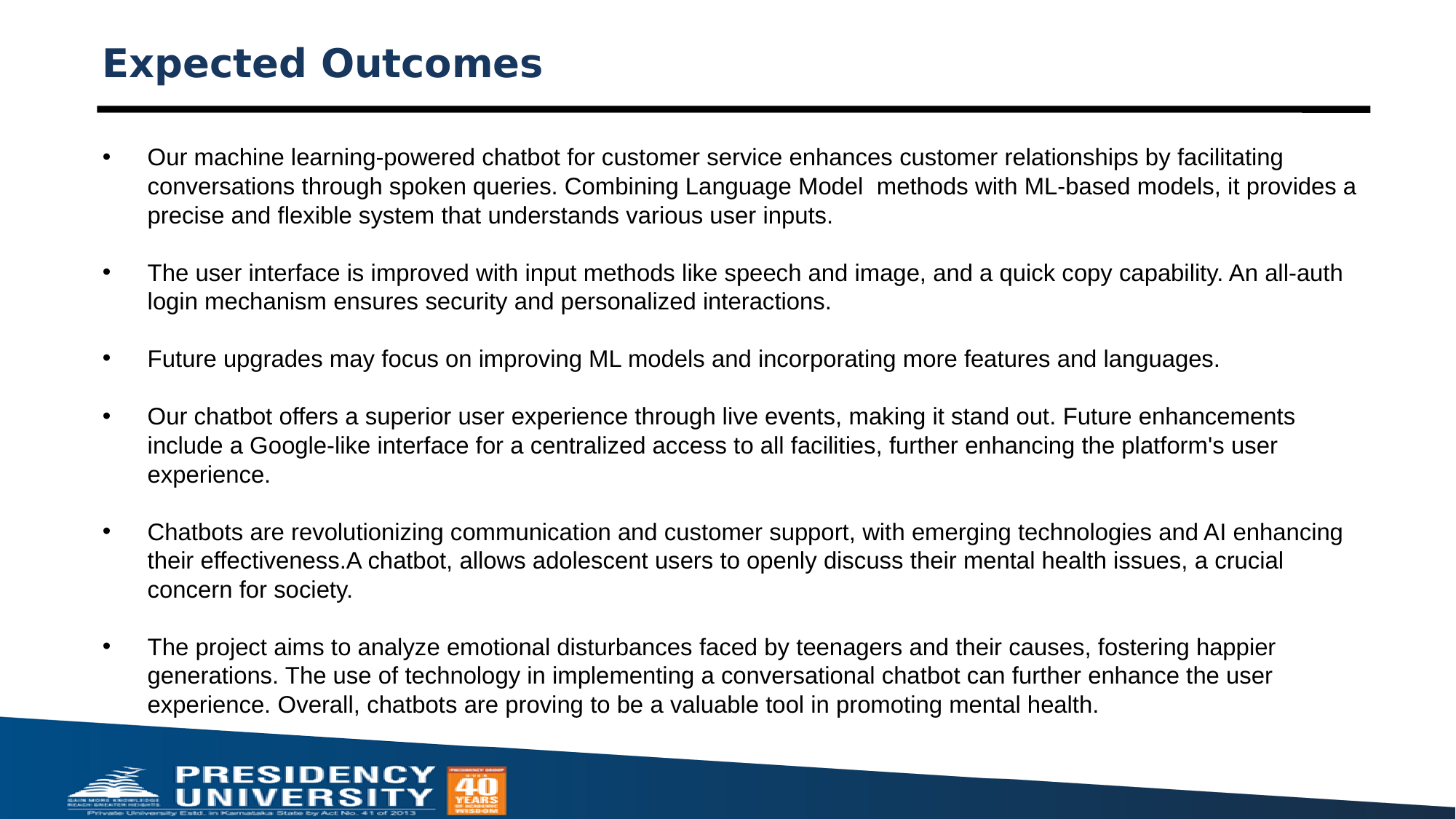

# Expected Outcomes
Our machine learning-powered chatbot for customer service enhances customer relationships by facilitating conversations through spoken queries. Combining Language Model  methods with ML-based models, it provides a precise and flexible system that understands various user inputs.

The user interface is improved with input methods like speech and image, and a quick copy capability. An all-auth login mechanism ensures security and personalized interactions.

Future upgrades may focus on improving ML models and incorporating more features and languages.

Our chatbot offers a superior user experience through live events, making it stand out. Future enhancements include a Google-like interface for a centralized access to all facilities, further enhancing the platform's user experience.

Chatbots are revolutionizing communication and customer support, with emerging technologies and AI enhancing their effectiveness.A chatbot, allows adolescent users to openly discuss their mental health issues, a crucial concern for society.

The project aims to analyze emotional disturbances faced by teenagers and their causes, fostering happier generations. The use of technology in implementing a conversational chatbot can further enhance the user experience. Overall, chatbots are proving to be a valuable tool in promoting mental health.